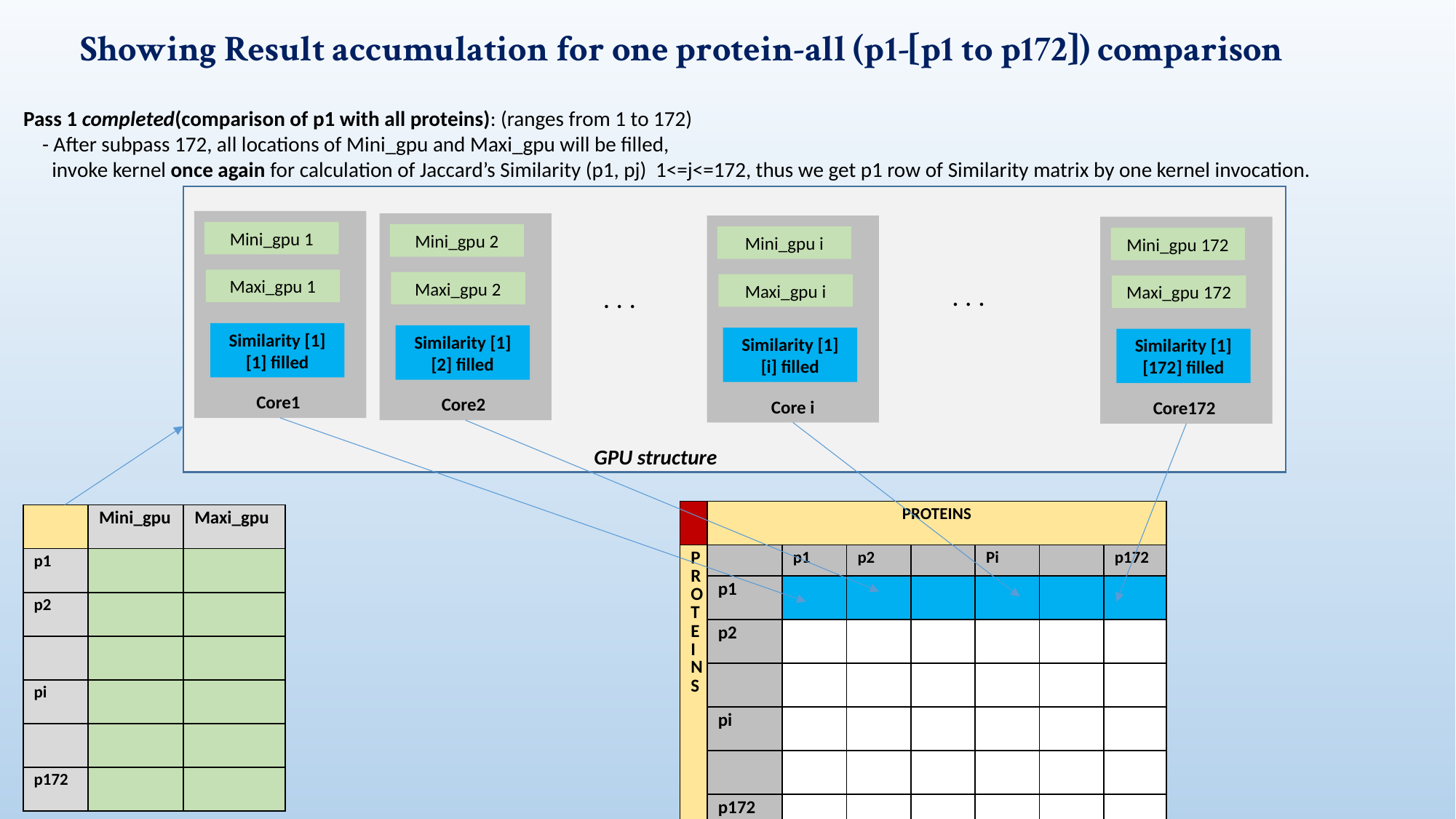

Showing Result accumulation for one protein-all (p1-[p1 to p172]) comparison
Pass 1 completed(comparison of p1 with all proteins): (ranges from 1 to 172)
    - After subpass 172, all locations of Mini_gpu and Maxi_gpu will be filled,
      invoke kernel once again for calculation of Jaccard’s Similarity (p1, pj)  1<=j<=172, thus we get p1 row of Similarity matrix by one kernel invocation.

Core1

Core2

Core i

Core172
Mini_gpu 1
Mini_gpu 2
Mini_gpu i
Mini_gpu 172
Maxi_gpu 1
Maxi_gpu 2
  . . .
Maxi_gpu i
  . . .
Maxi_gpu 172
Similarity [1][1] filled
Similarity [1][2] filled
Similarity [1][i] filled
Similarity [1][172] filled
GPU structure
|  | PROTEINS |  |  |  |  |  |  |
| --- | --- | --- | --- | --- | --- | --- | --- |
| P R O T E I N S |  | p1 | p2 |  | Pi |  | p172 |
|  | p1 |  |  |  |  |  |  |
|  | p2 |  |  |  |  |  |  |
|  |  |  |  |  |  |  |  |
|  | pi |  |  |  |  |  |  |
|  |  |  |  |  |  |  |  |
|  | p172 |  |  |  |  |  |  |
|  | Mini\_gpu | Maxi\_gpu |
| --- | --- | --- |
| p1 |  |  |
| p2 |  |  |
|  |  |  |
| pi |  |  |
|  |  |  |
| p172 |  |  |